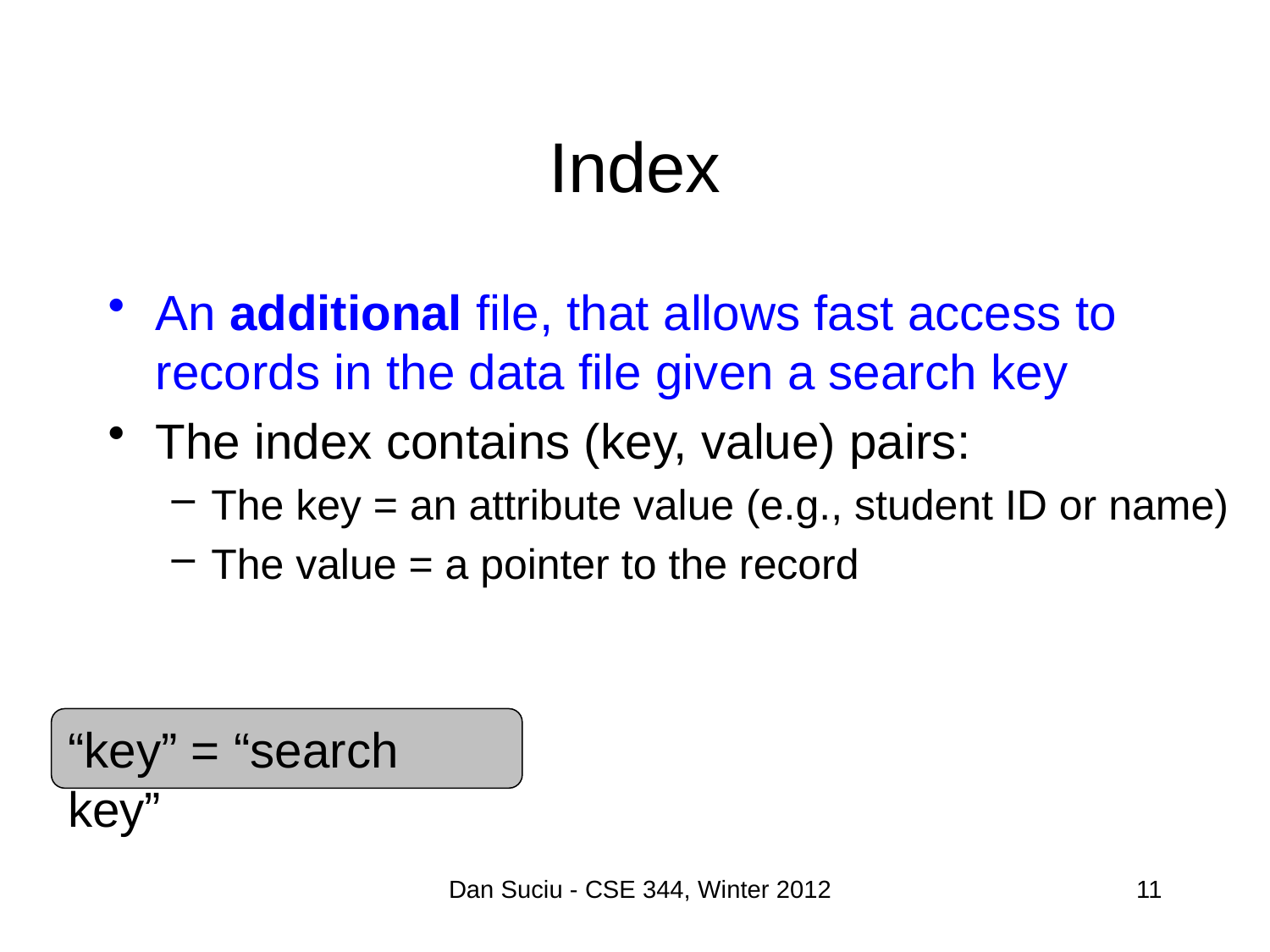

# Index
An additional file, that allows fast access to records in the data file given a search key
The index contains (key, value) pairs:
The key = an attribute value (e.g., student ID or name)
The value = a pointer to the record
“key” = “search key”
Dan Suciu - CSE 344, Winter 2012
11